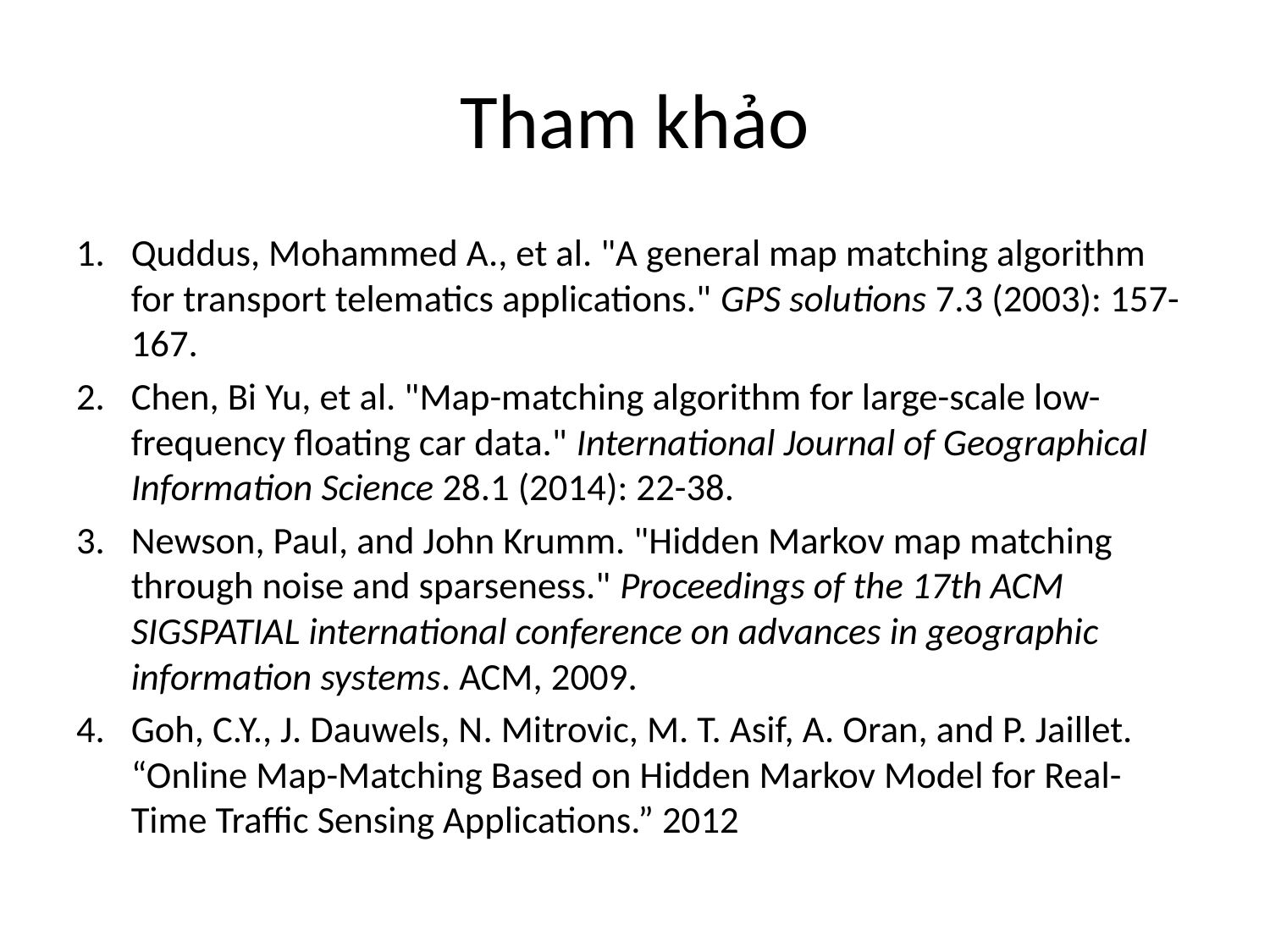

# Tham khảo
Quddus, Mohammed A., et al. "A general map matching algorithm for transport telematics applications." GPS solutions 7.3 (2003): 157-167.
Chen, Bi Yu, et al. "Map-matching algorithm for large-scale low-frequency floating car data." International Journal of Geographical Information Science 28.1 (2014): 22-38.
Newson, Paul, and John Krumm. "Hidden Markov map matching through noise and sparseness." Proceedings of the 17th ACM SIGSPATIAL international conference on advances in geographic information systems. ACM, 2009.
Goh, C.Y., J. Dauwels, N. Mitrovic, M. T. Asif, A. Oran, and P. Jaillet. “Online Map-Matching Based on Hidden Markov Model for Real-Time Traffic Sensing Applications.” 2012